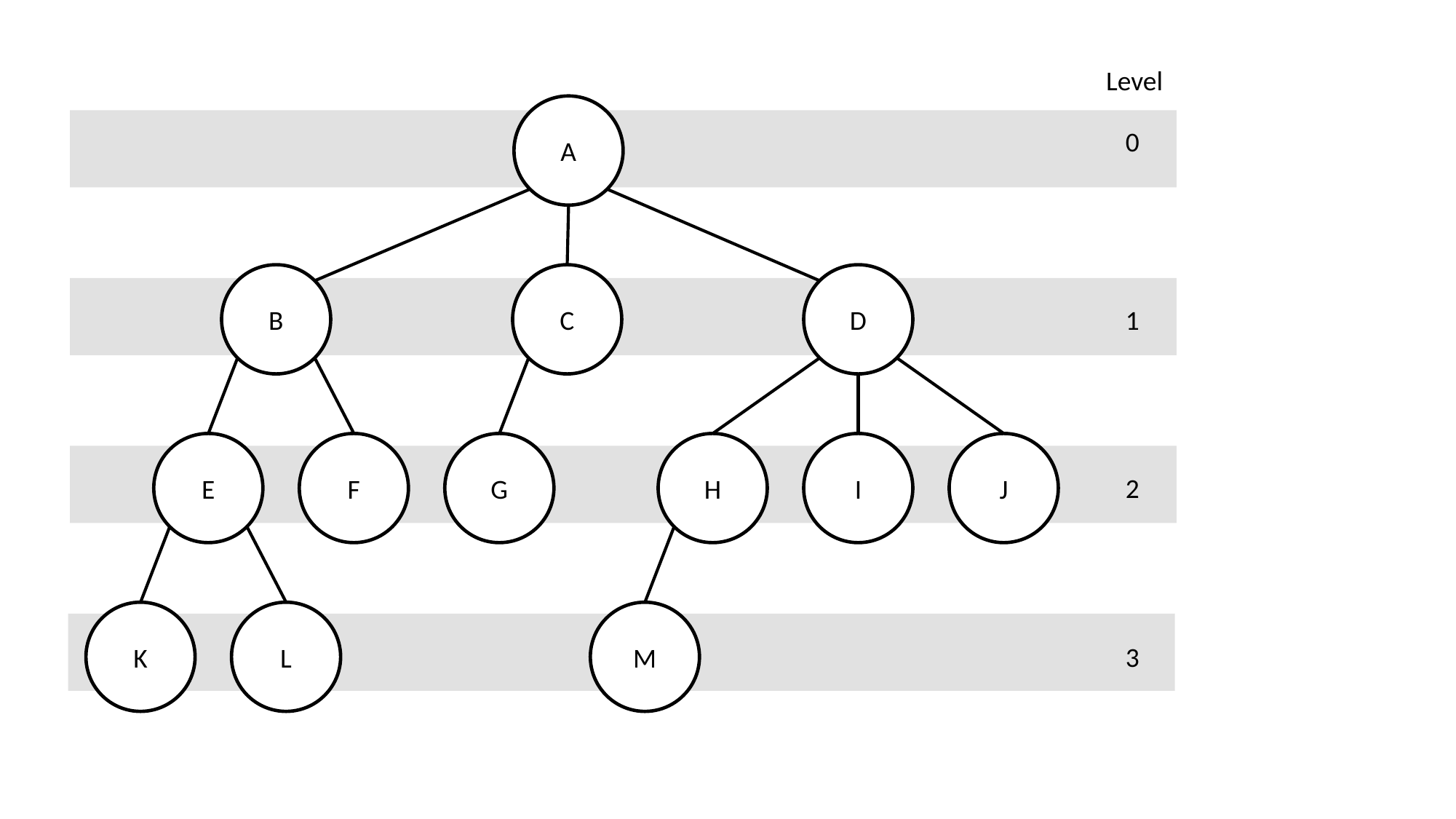

Level
A

0
B
C
D

1
E
F
G
H
I
J

2
K
L
M

3